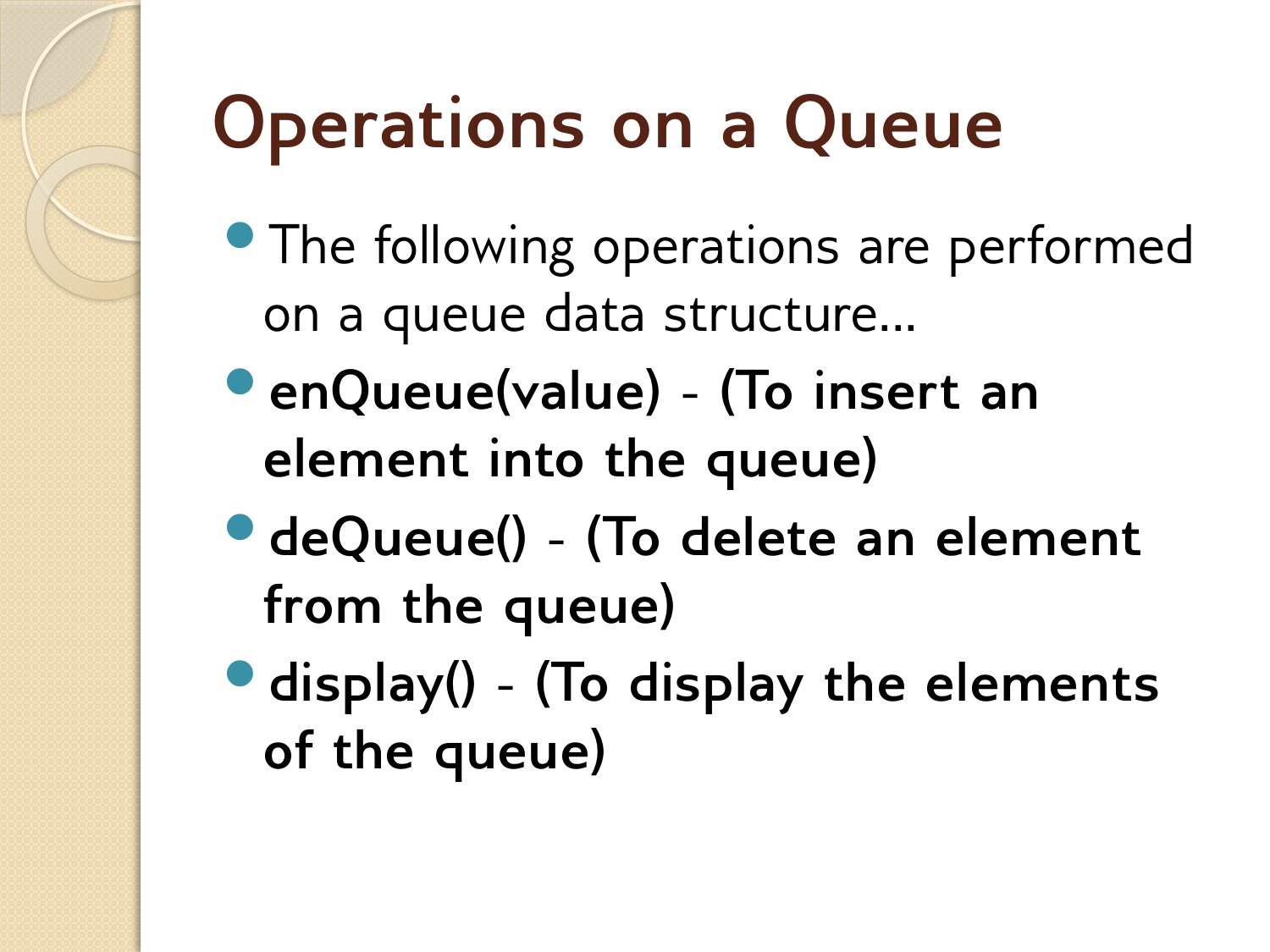

# Operations on a Queue
The following operations are performed on a queue data structure...
enQueue(value) - (To insert an element into the queue)
deQueue() - (To delete an element from the queue)
display() - (To display the elements of the queue)